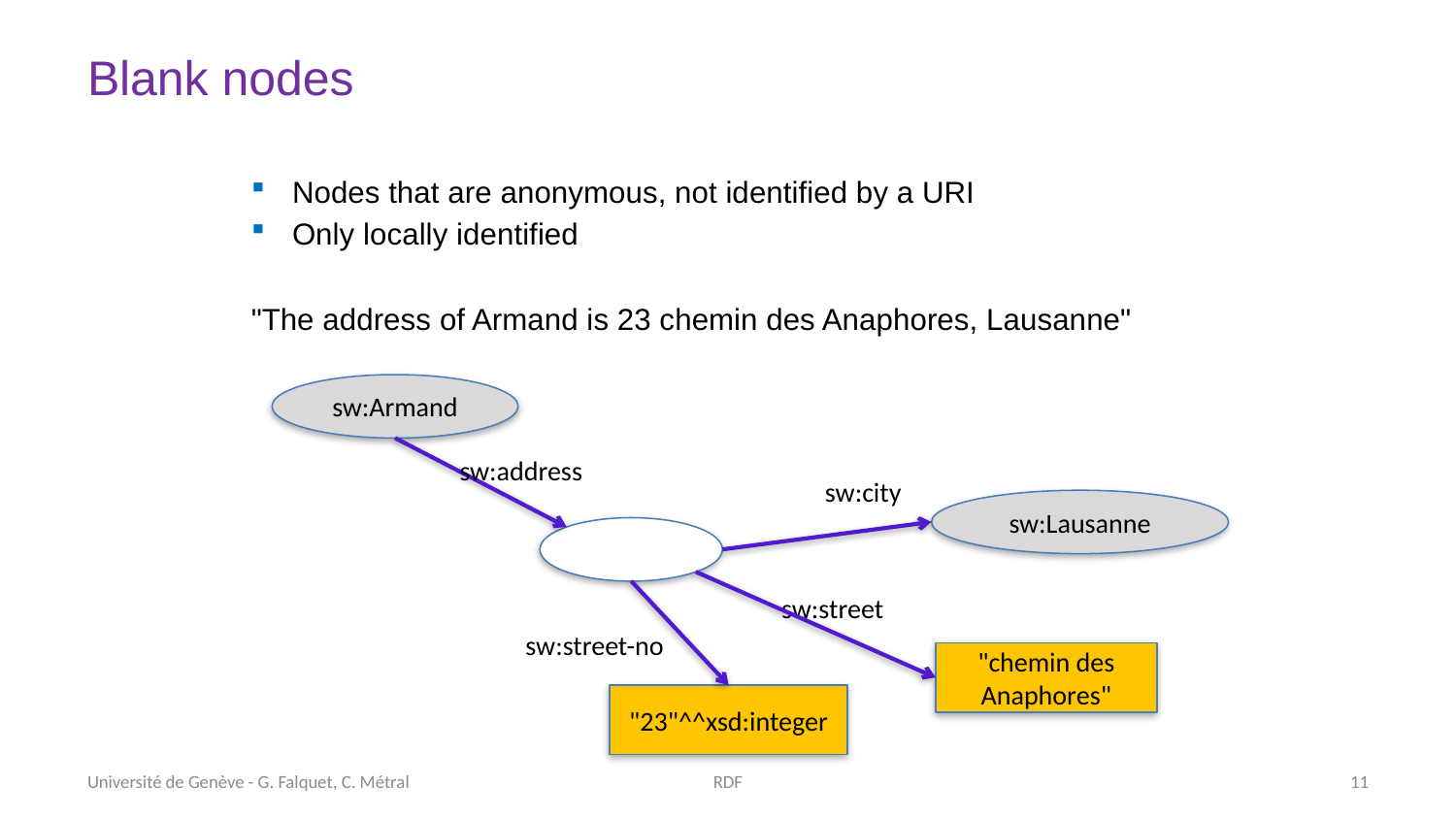

# Blank nodes
Nodes that are anonymous, not identified by a URI
Only locally identified

"The address of Armand is 23 chemin des Anaphores, Lausanne"
sw:Armand
sw:address
sw:city
sw:Lausanne

sw:street
sw:street-no
"chemin des Anaphores"
"23"^^xsd:integer
Université de Genève - G. Falquet, C. Métral
RDF
11